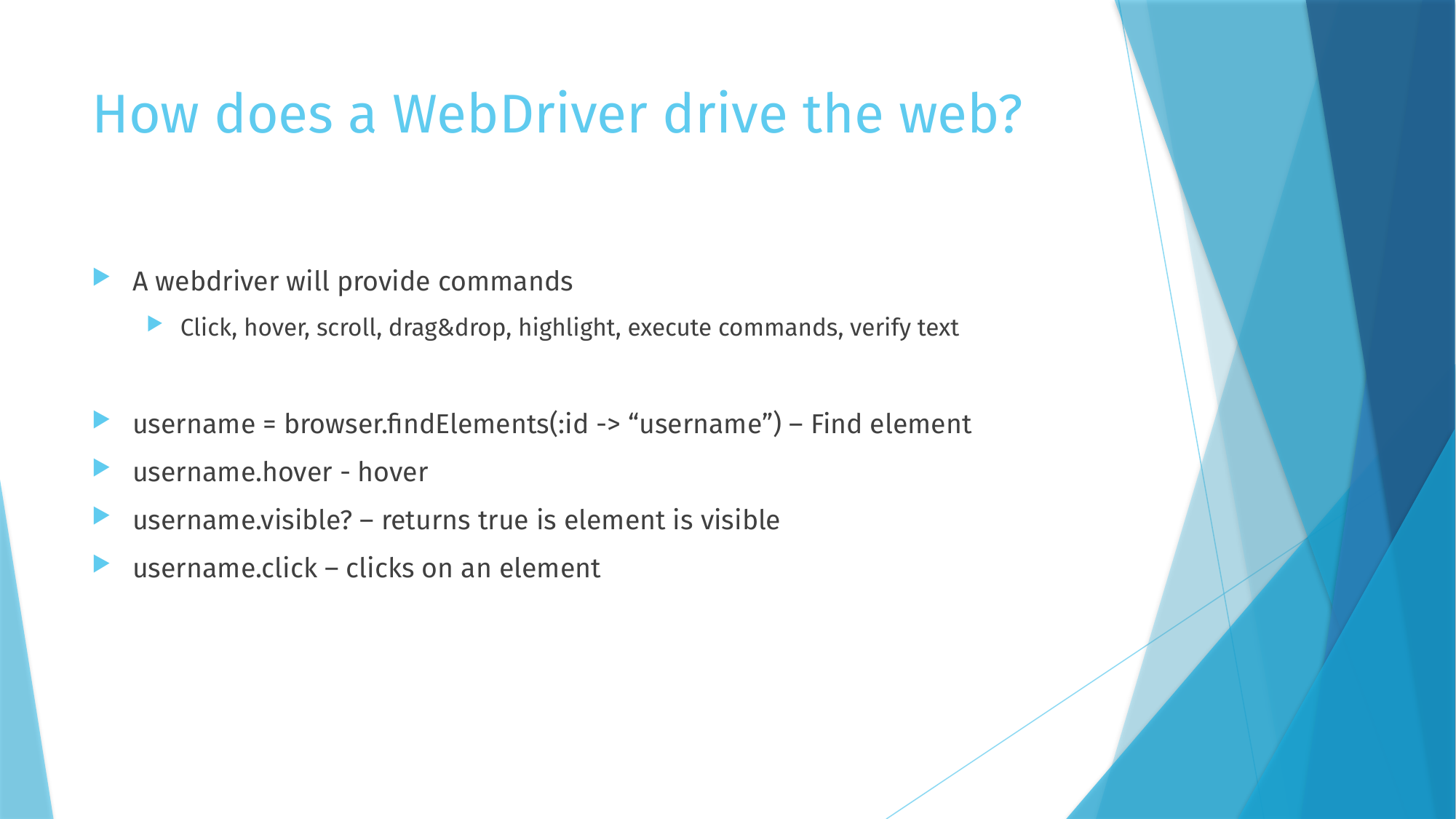

# How does a WebDriver drive the web?
A webdriver will provide commands
Click, hover, scroll, drag&drop, highlight, execute commands, verify text

username = browser.findElements(:id -> “username”) – Find element
username.hover - hover
username.visible? – returns true is element is visible
username.click – clicks on an element